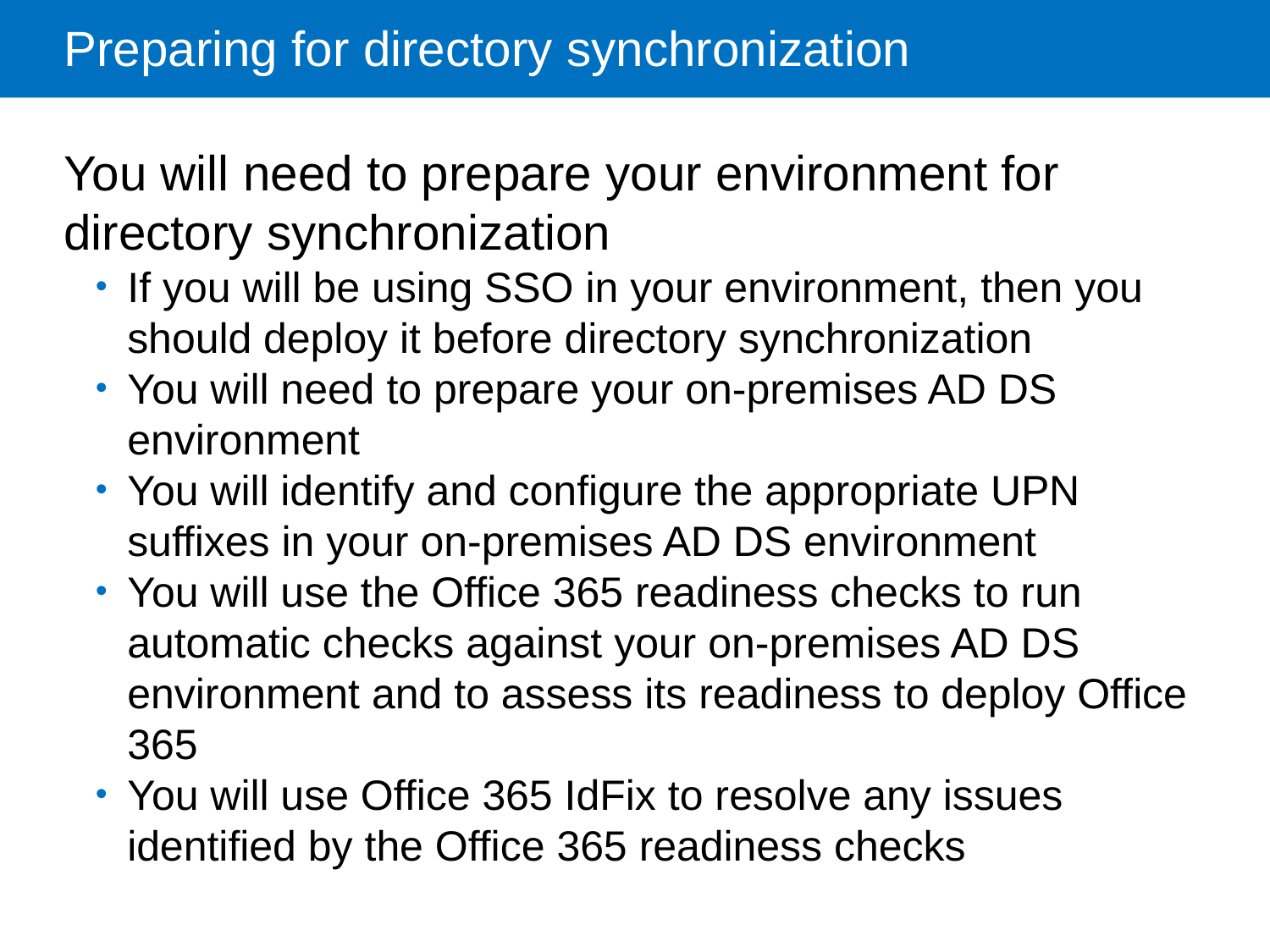

# Preparing for directory synchronization
You will need to prepare your environment for directory synchronization
If you will be using SSO in your environment, then you should deploy it before directory synchronization
You will need to prepare your on-premises AD DS environment
You will identify and configure the appropriate UPN suffixes in your on-premises AD DS environment
You will use the Office 365 readiness checks to run automatic checks against your on-premises AD DS environment and to assess its readiness to deploy Office 365
You will use Office 365 IdFix to resolve any issues identified by the Office 365 readiness checks